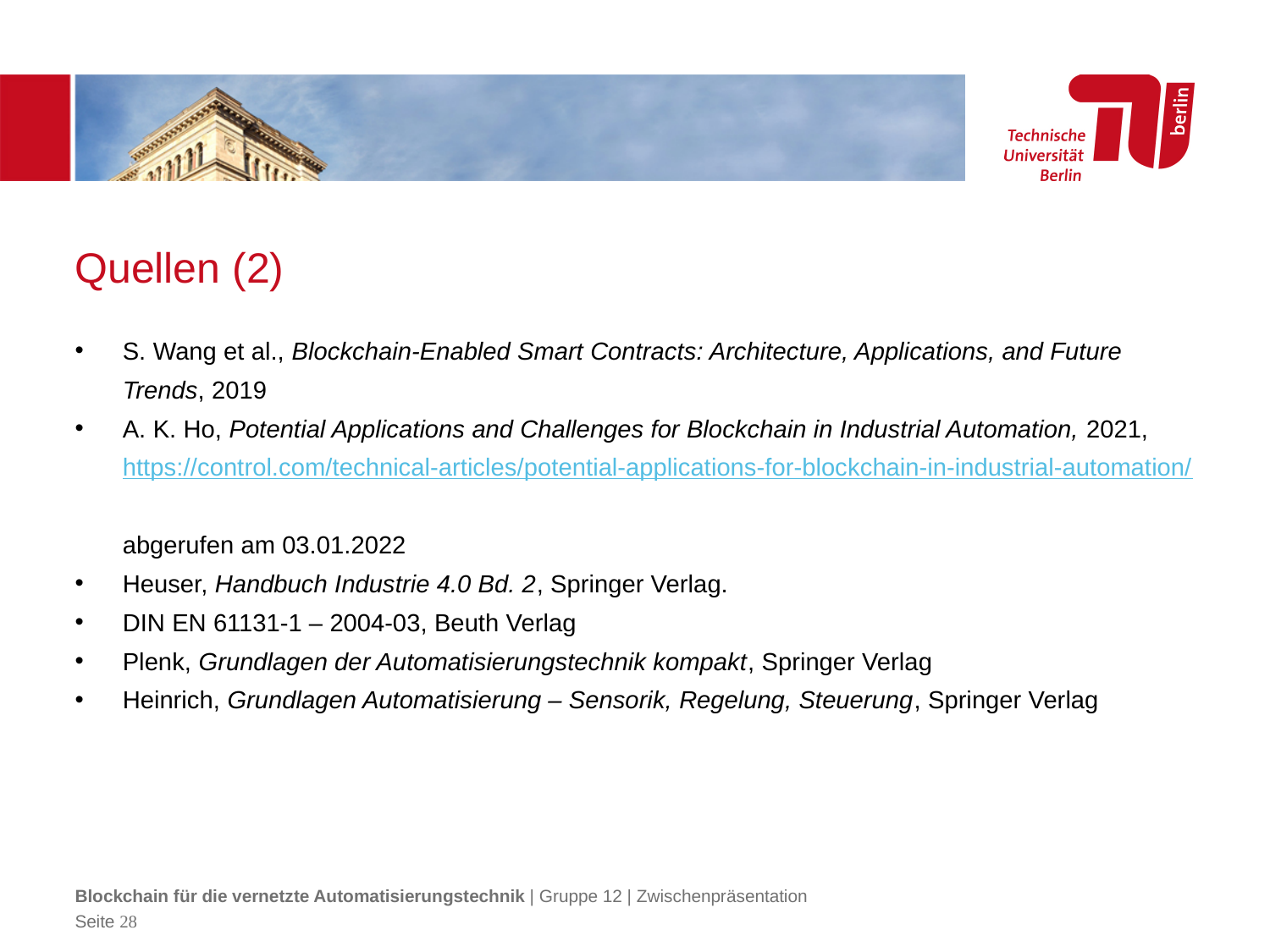

Quellen (2)
S. Wang et al., Blockchain-Enabled Smart Contracts: Architecture, Applications, and Future Trends, 2019
A. K. Ho, Potential Applications and Challenges for Blockchain in Industrial Automation, 2021, https://control.com/technical-articles/potential-applications-for-blockchain-in-industrial-automation/
abgerufen am 03.01.2022
Heuser, Handbuch Industrie 4.0 Bd. 2, Springer Verlag.
DIN EN 61131-1 – 2004-03, Beuth Verlag
Plenk, Grundlagen der Automatisierungstechnik kompakt, Springer Verlag
Heinrich, Grundlagen Automatisierung – Sensorik, Regelung, Steuerung, Springer Verlag

Blockchain für die vernetzte Automatisierungstechnik | Gruppe 12 | Zwischenpräsentation
Seite 28